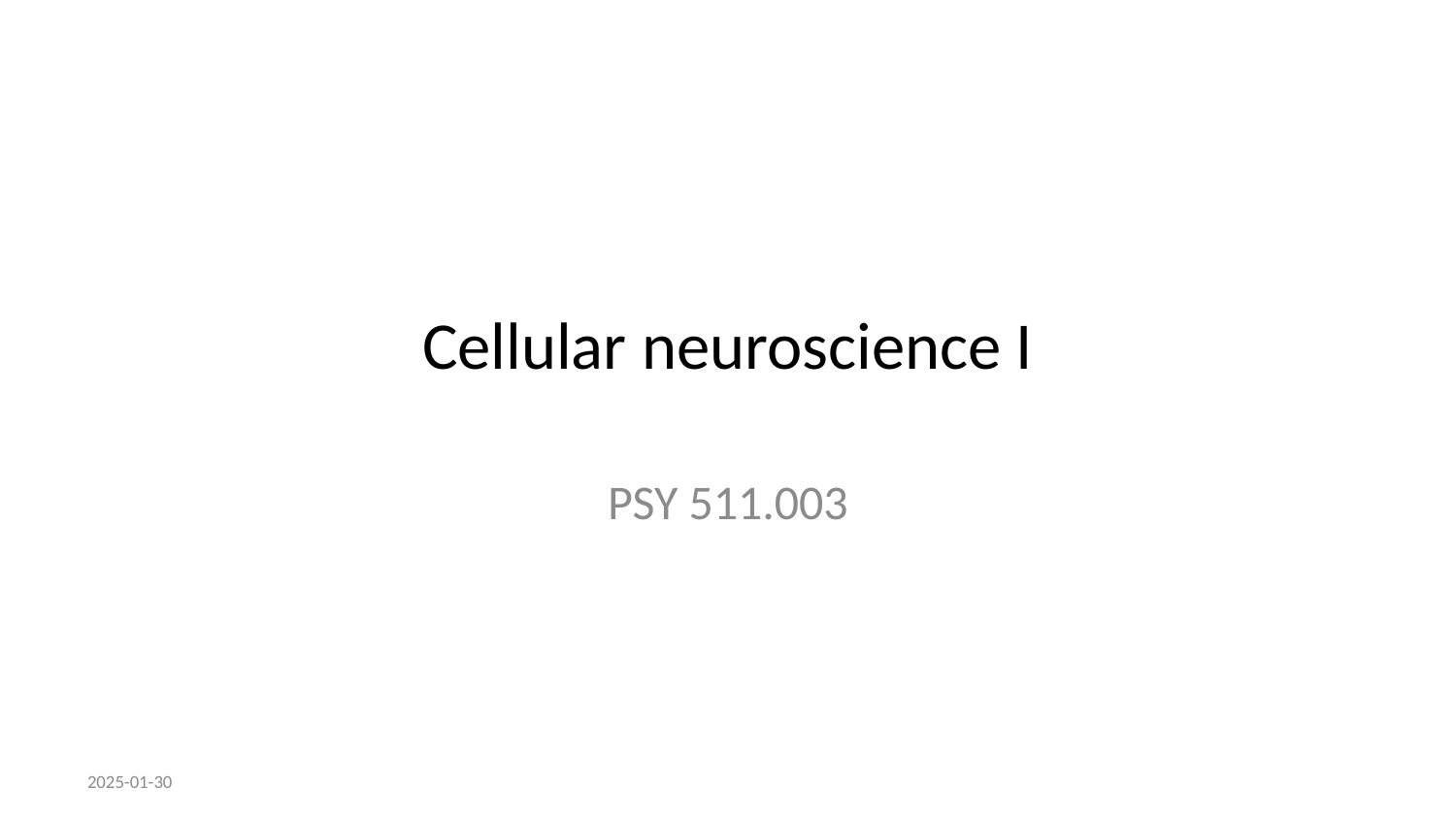

# Cellular neuroscience I
PSY 511.003
2025-01-30